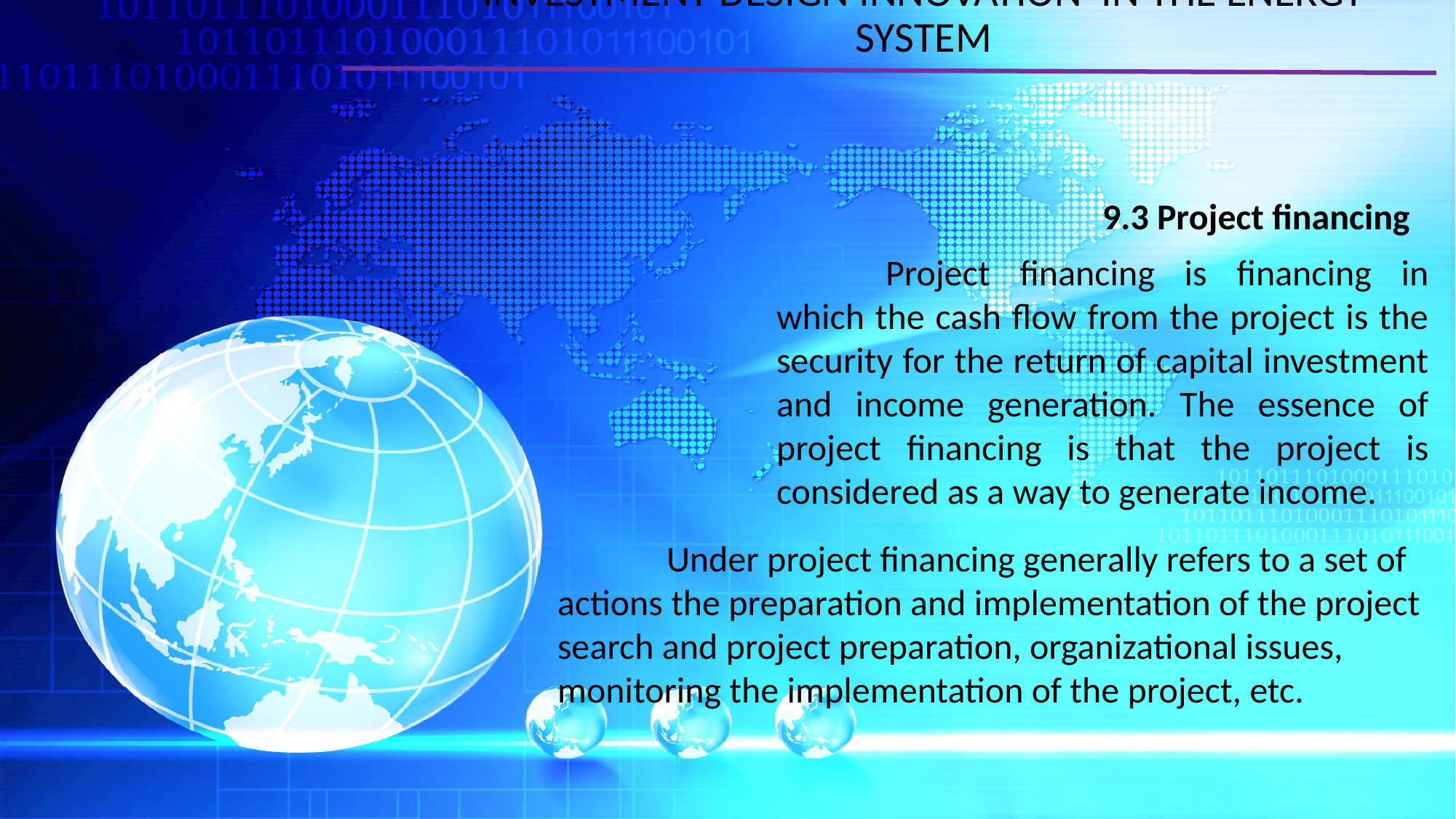

# INVESTMENT DESIGN INNOVATION  IN THE ENERGY SYSTEM
9.3 Project financing
	Project financing is financing in which the cash flow from the project is the security for the return of capital investment and income generation. The essence of project financing is that the project is considered as a way to generate income.
	Under project financing generally refers to a set of actions the preparation and implementation of the project search and project preparation, organizational issues, monitoring the implementation of the project, etc.